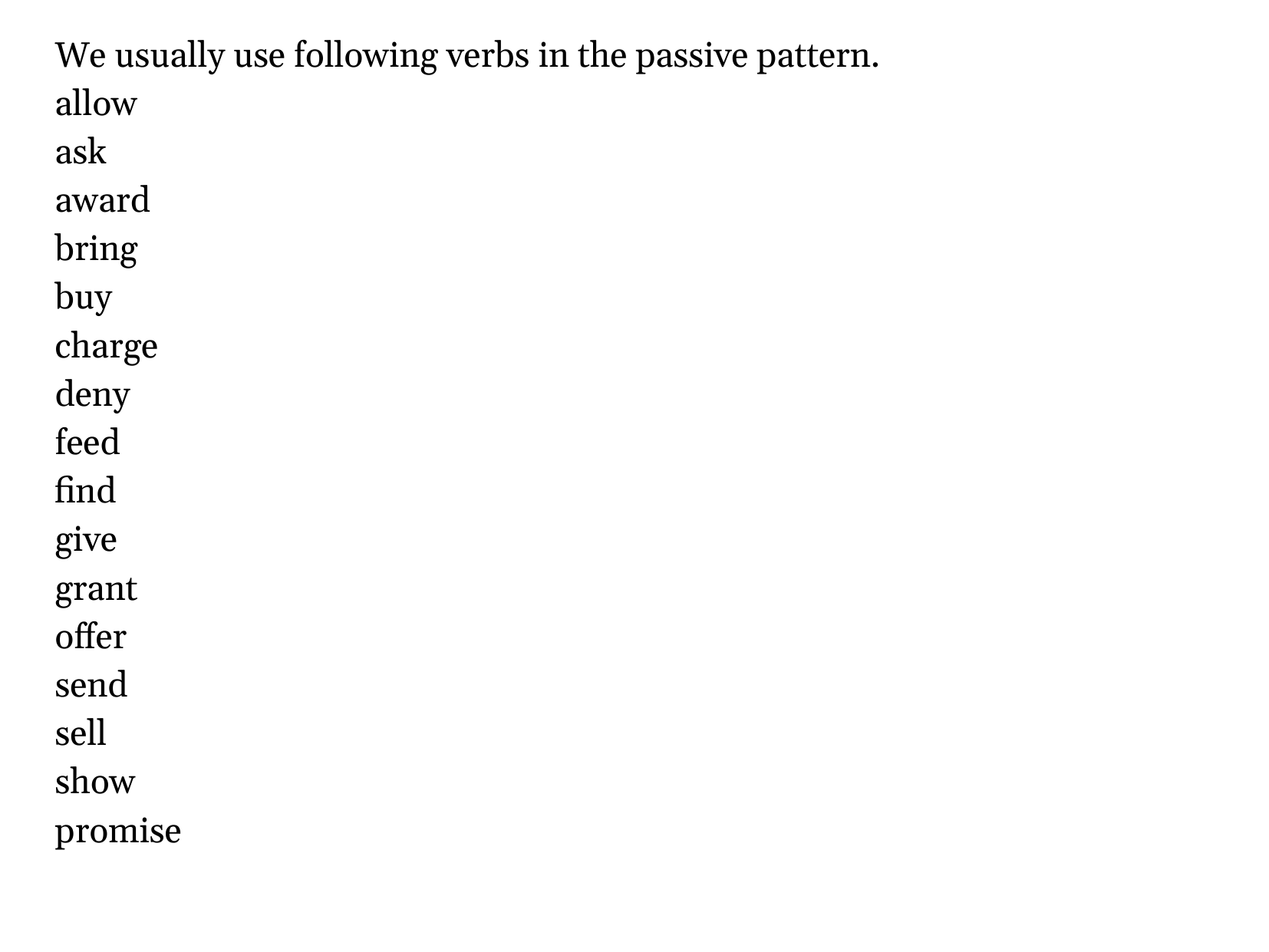

We usually use following verbs in the passive pattern.
allow
ask
award
bring
buy
charge
deny
feed
find
give
grant
offer
send
sell
show
promise